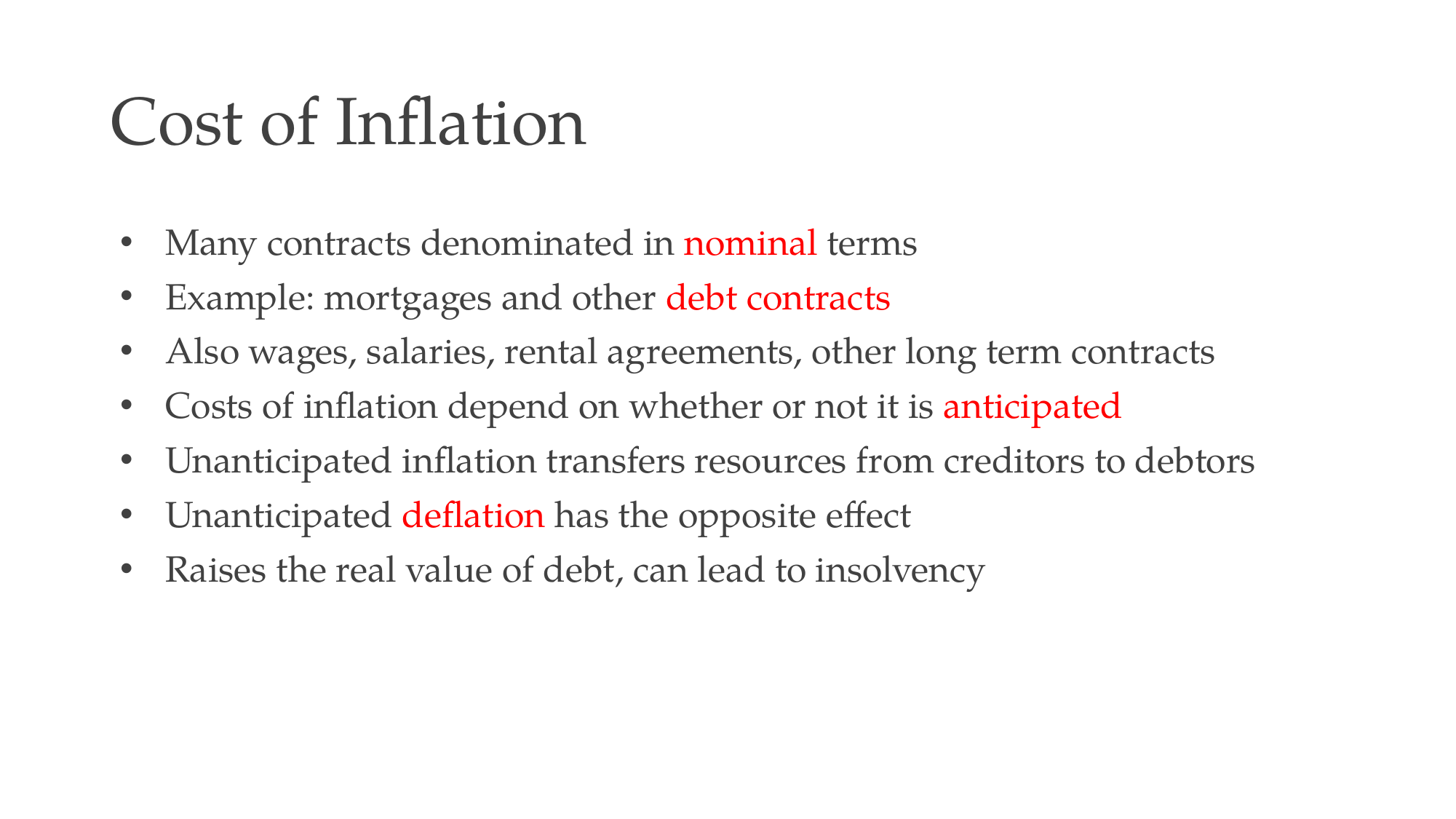

# Cost of Inflation
Many contracts denominated in nominal terms
Example: mortgages and other debt contracts
Also wages, salaries, rental agreements, other long term contracts
Costs of inflation depend on whether or not it is anticipated
Unanticipated inflation transfers resources from creditors to debtors
Unanticipated deflation has the opposite effect
Raises the real value of debt, can lead to insolvency